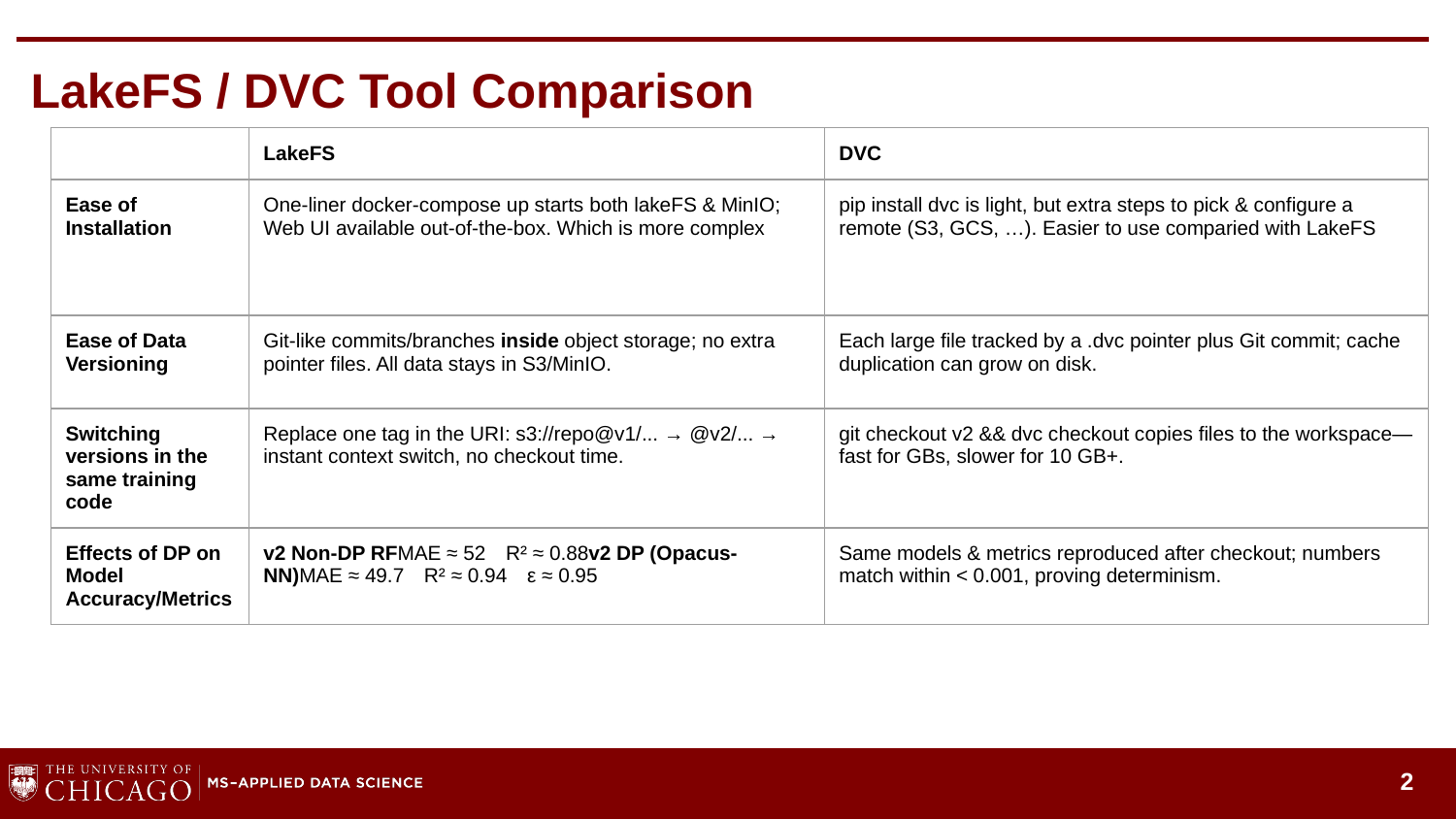

# LakeFS / DVC Tool Comparison
|  | LakeFS | DVC |
| --- | --- | --- |
| Ease of Installation | One-liner docker-compose up starts both lakeFS & MinIO; Web UI available out-of-the-box. Which is more complex | pip install dvc is light, but extra steps to pick & configure a remote (S3, GCS, …). Easier to use comparied with LakeFS |
| Ease of Data Versioning | Git-like commits/branches inside object storage; no extra pointer files. All data stays in S3/MinIO. | Each large file tracked by a .dvc pointer plus Git commit; cache duplication can grow on disk. |
| Switching versions in the same training code | Replace one tag in the URI: s3://repo@v1/... → @v2/... → instant context switch, no checkout time. | git checkout v2 && dvc checkout copies files to the workspace—fast for GBs, slower for 10 GB+. |
| Effects of DP on Model Accuracy/Metrics | v2 Non-DP RFMAE ≈ 52 R² ≈ 0.88v2 DP (Opacus-NN)MAE ≈ 49.7 R² ≈ 0.94 ε ≈ 0.95 | Same models & metrics reproduced after checkout; numbers match within < 0.001, proving determinism. |
2